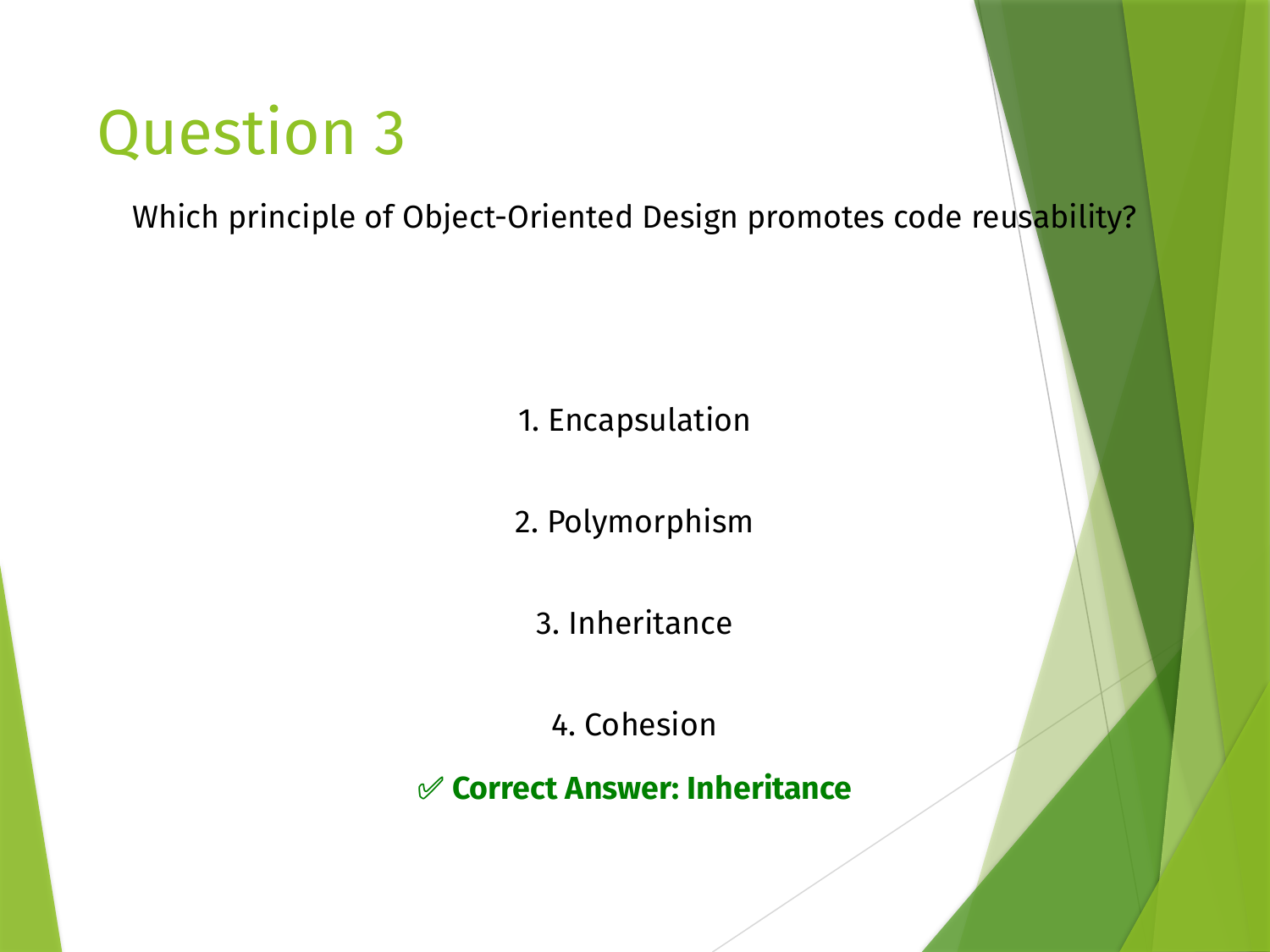

# Question 3
Which principle of Object-Oriented Design promotes code reusability?

1. Encapsulation

2. Polymorphism

3. Inheritance

4. Cohesion

✅ Correct Answer: Inheritance